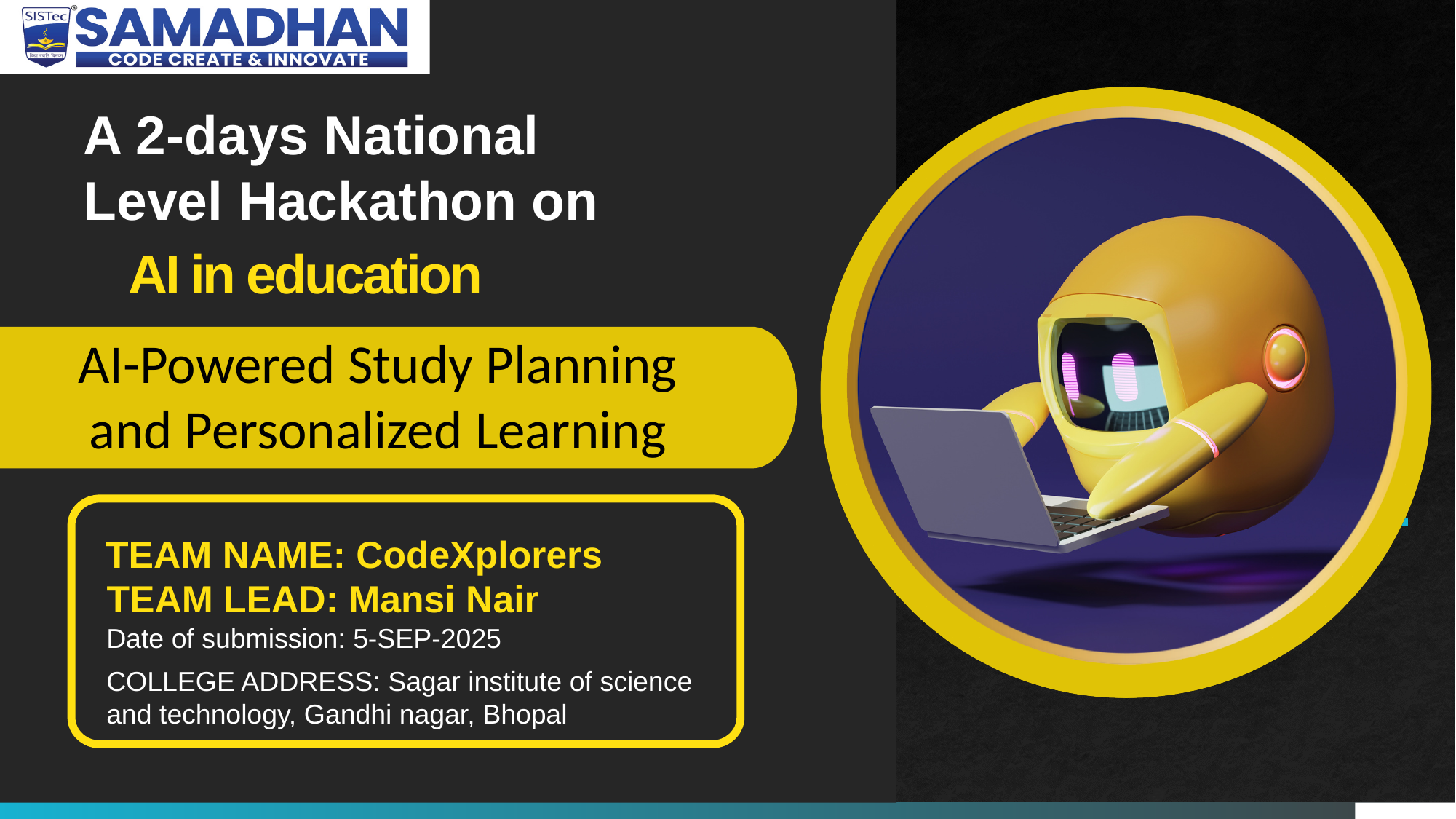

A 2-days National Level Hackathon on

AI in education
AI-Powered Study Planning and Personalized Learning

TEAM NAME: CodeXplorers
TEAM LEAD: Mansi Nair

Date of submission: 5-SEP-2025
COLLEGE ADDRESS: Sagar institute of science and technology, Gandhi nagar, Bhopal